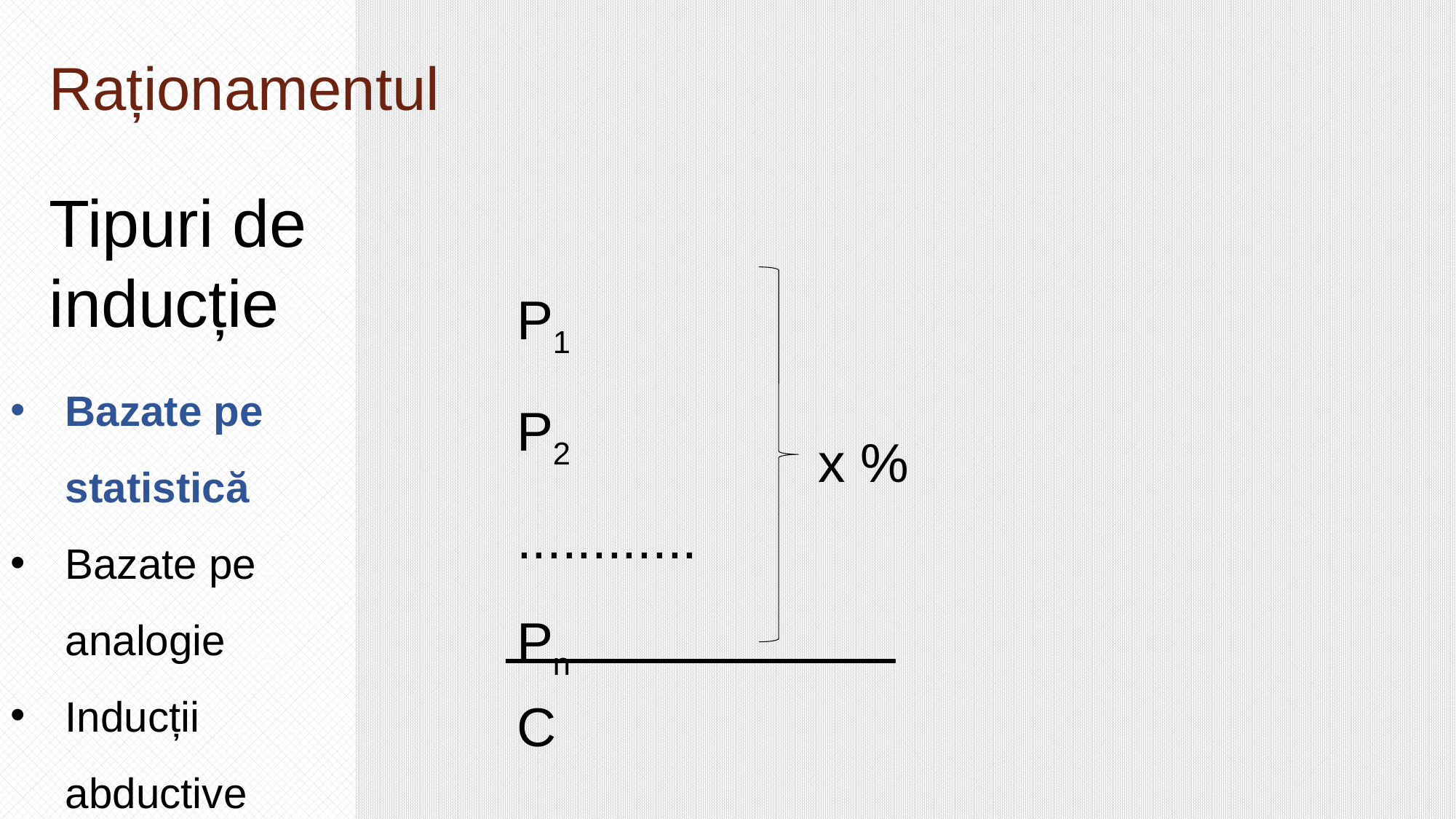

Raționamentul
Tipuri de inducție
P1
P2
............
Pn

Bazate pe statistică
Bazate pe analogie
Inducții abductive
x %
C